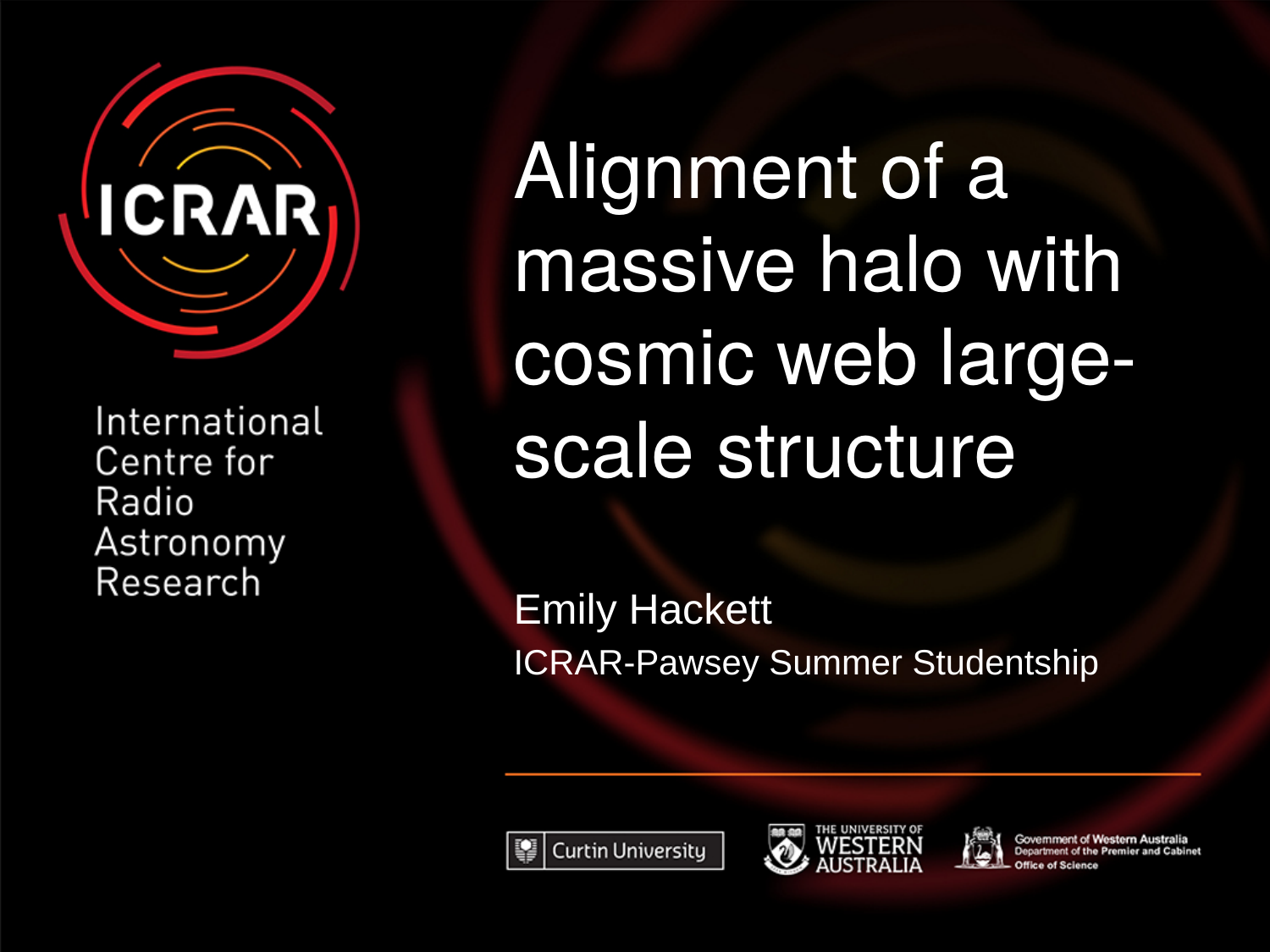

# Alignment of a massive halo with cosmic web large-scale structure
Emily Hackett
ICRAR-Pawsey Summer Studentship